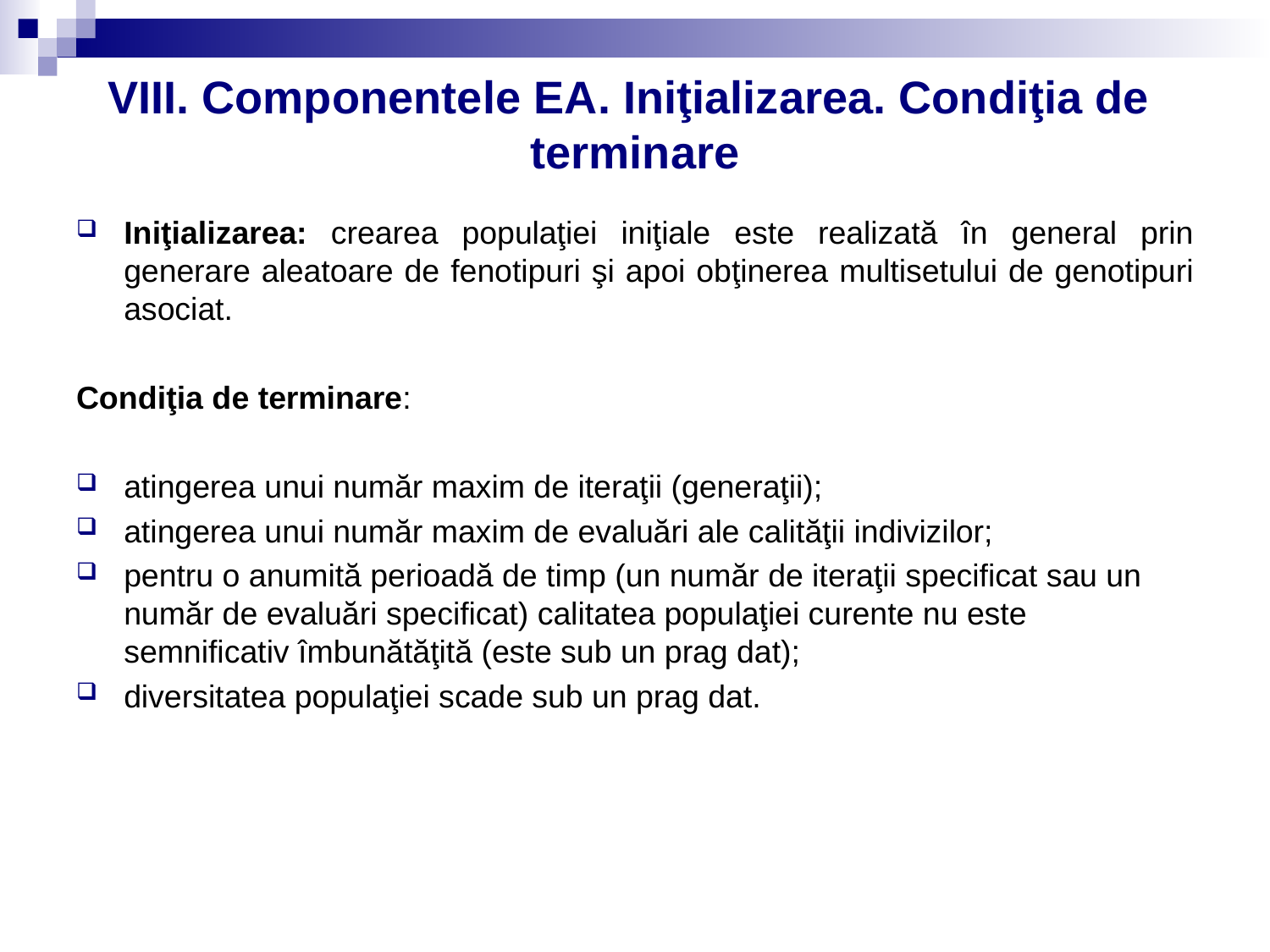

# VIII. Componentele EA. Iniţializarea. Condiţia de  terminare

Iniţializarea: crearea populaţiei iniţiale este realizată în general prin generare aleatoare de fenotipuri şi apoi obţinerea multisetului de genotipuri asociat.

Condiţia de terminare:

atingerea unui număr maxim de iteraţii (generaţii);
atingerea unui număr maxim de evaluări ale calităţii indivizilor;
pentru o anumită perioadă de timp (un număr de iteraţii specificat sau un număr de evaluări specificat) calitatea populaţiei curente nu este semnificativ îmbunătăţită (este sub un prag dat);
diversitatea populaţiei scade sub un prag dat.